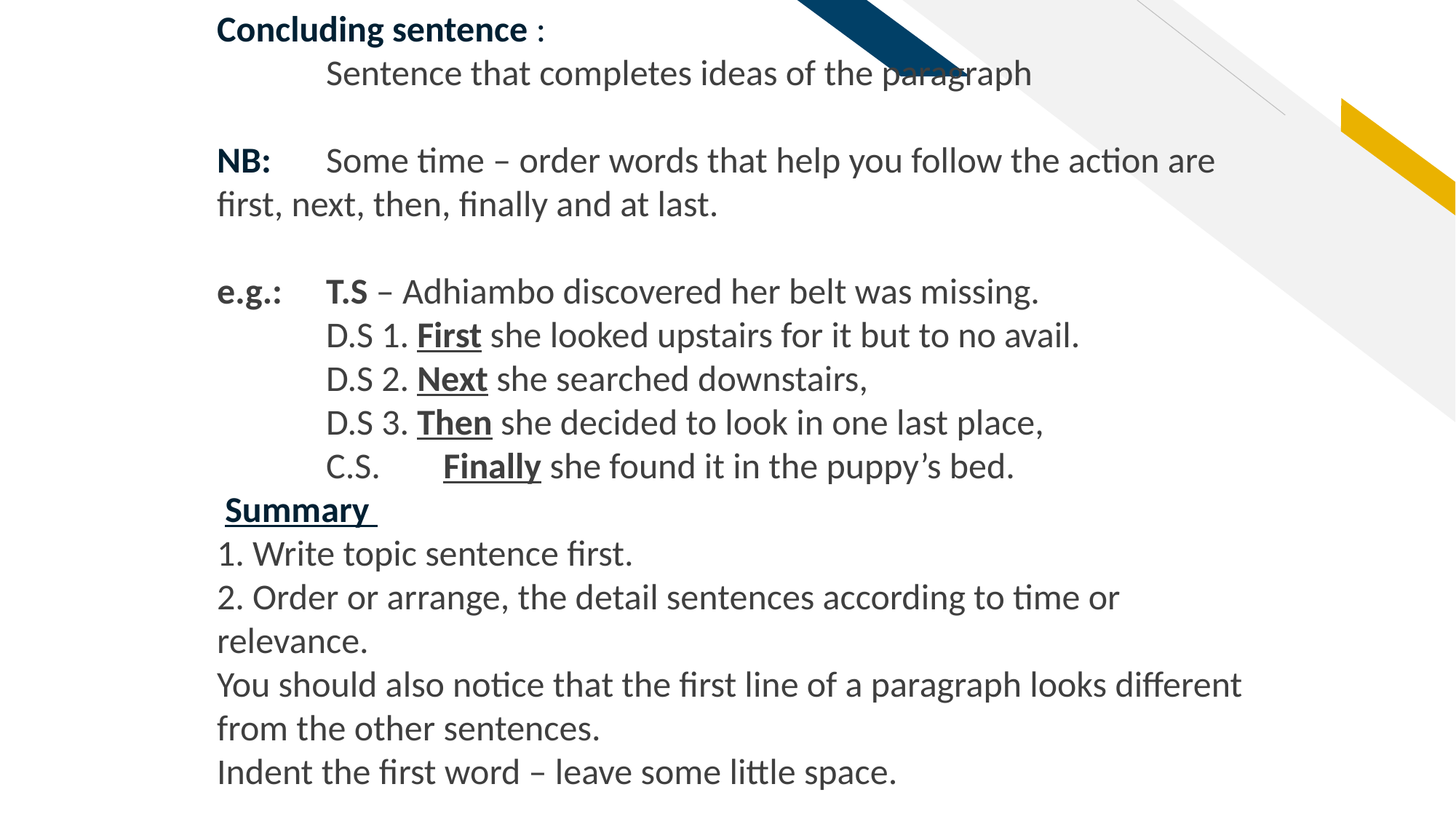

Concluding sentence :
	Sentence that completes ideas of the paragraph

NB: 	Some time – order words that help you follow the action are first, next, then, finally and at last.

e.g.: 	T.S – Adhiambo discovered her belt was missing.
	D.S 1. First she looked upstairs for it but to no avail.
	D.S 2. Next she searched downstairs,
	D.S 3. Then she decided to look in one last place,
	C.S. 	 Finally she found it in the puppy’s bed.
 Summary
1. Write topic sentence first.
2. Order or arrange, the detail sentences according to time or relevance.
You should also notice that the first line of a paragraph looks different from the other sentences.
Indent the first word – leave some little space.